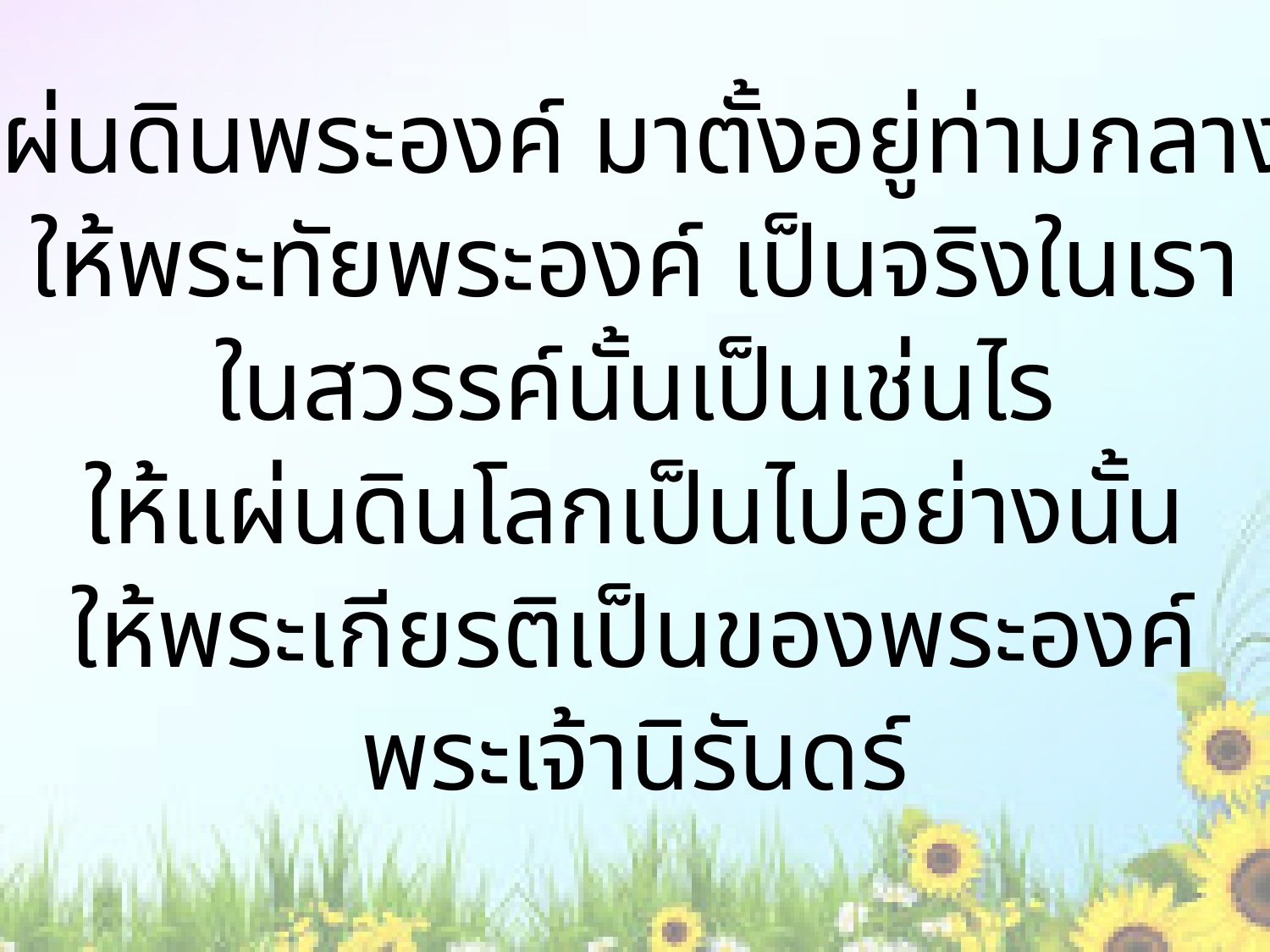

ให้แผ่นดินพระองค์ มาตั้งอยู่ท่ามกลางเรา
ให้พระทัยพระองค์ เป็นจริงในเรา
ในสวรรค์นั้นเป็นเช่นไร
ให้แผ่นดินโลกเป็นไปอย่างนั้น
ให้พระเกียรติเป็นของพระองค์
พระเจ้านิรันดร์